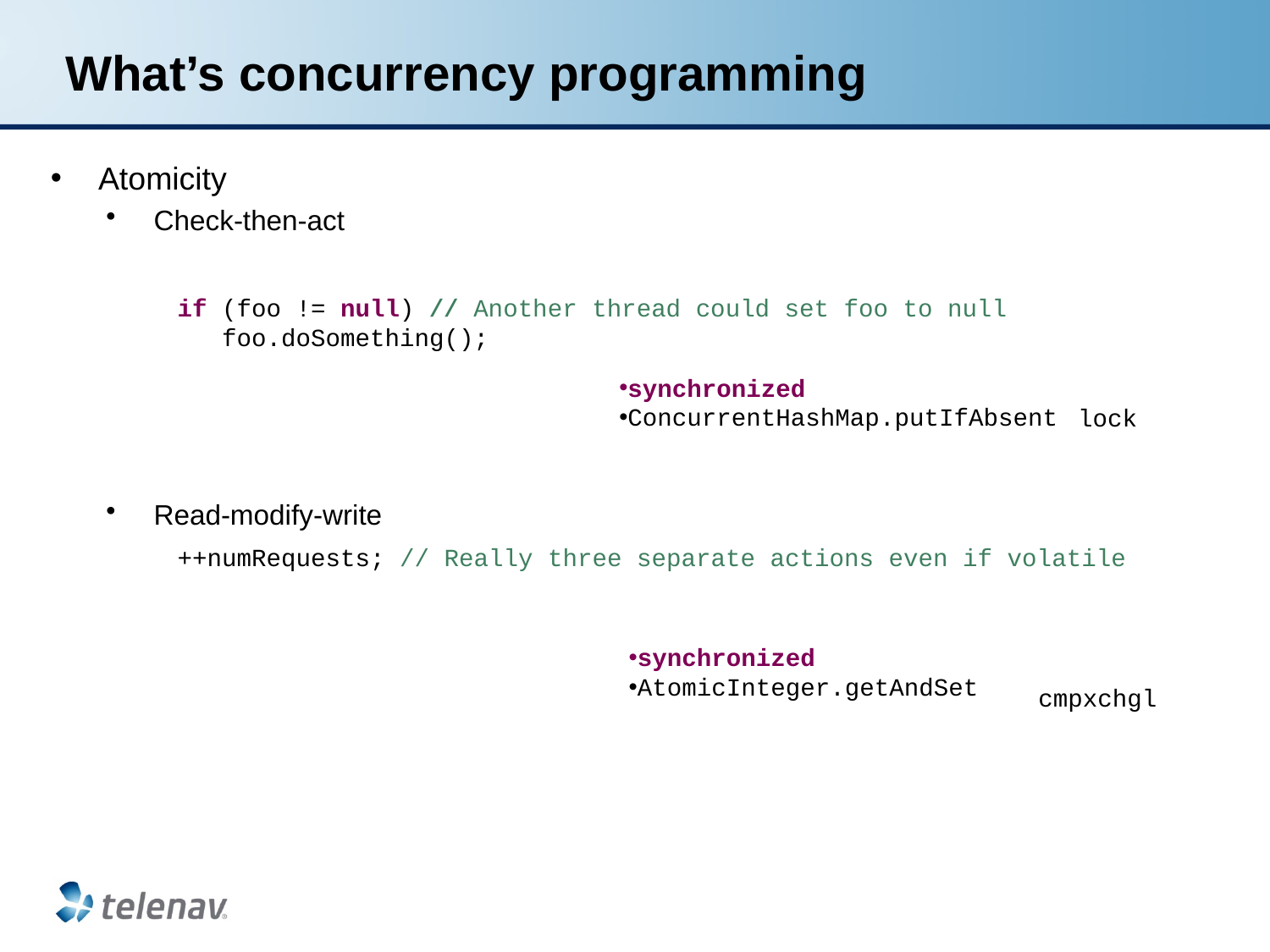

# What’s concurrency programming
Atomicity
Check-then-act

Read-modify-write
if (foo != null) // Another thread could set foo to null
   foo.doSomething();
synchronized
ConcurrentHashMap.putIfAbsent
lock
++numRequests; // Really three separate actions even if volatile
synchronized
AtomicInteger.getAndSet
cmpxchgl